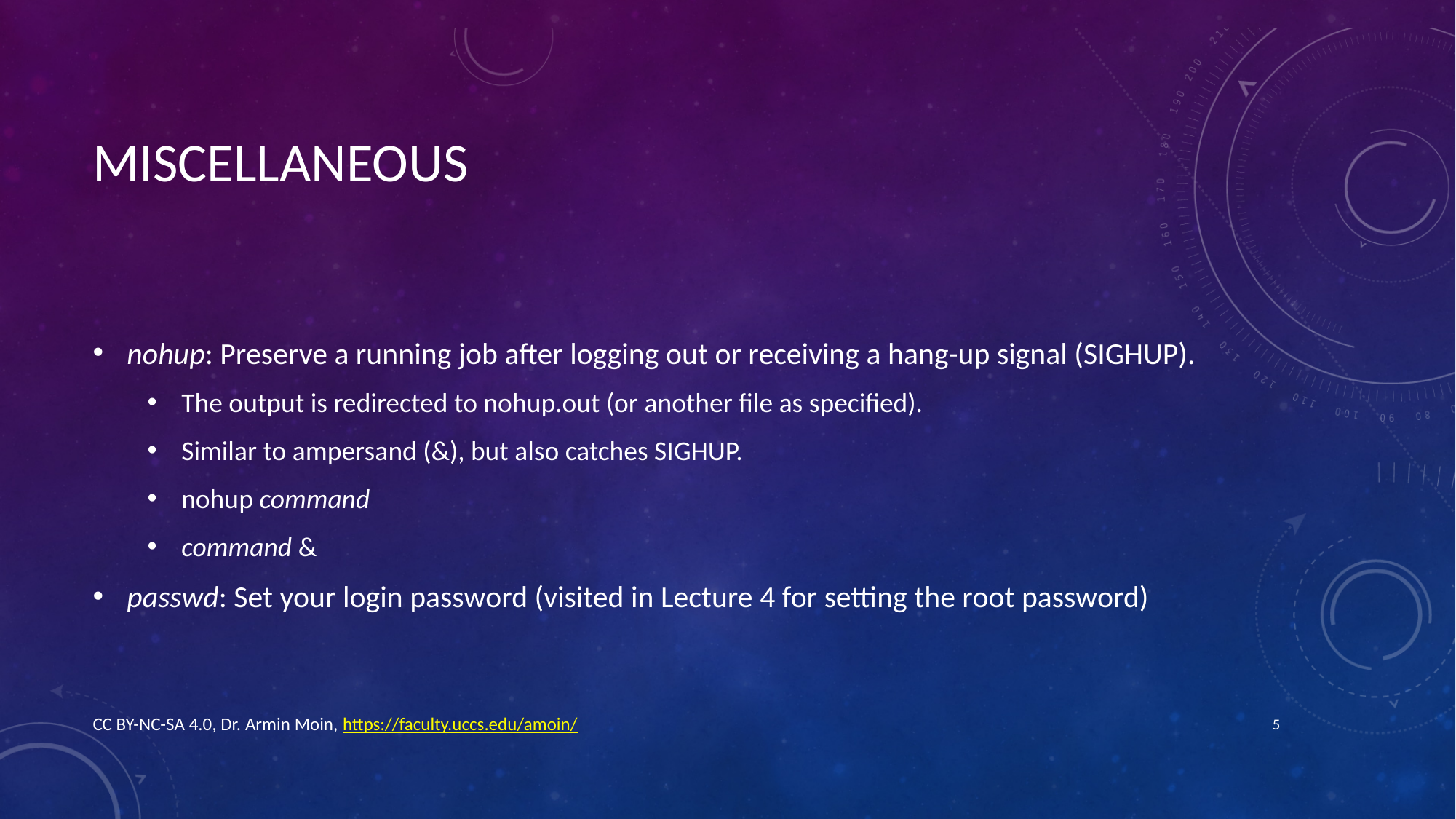

# Miscellaneous
nohup: Preserve a running job after logging out or receiving a hang-up signal (SIGHUP).
The output is redirected to nohup.out (or another file as specified).
Similar to ampersand (&), but also catches SIGHUP.
nohup command
command &
passwd: Set your login password (visited in Lecture 4 for setting the root password)
CC BY-NC-SA 4.0, Dr. Armin Moin, https://faculty.uccs.edu/amoin/
5